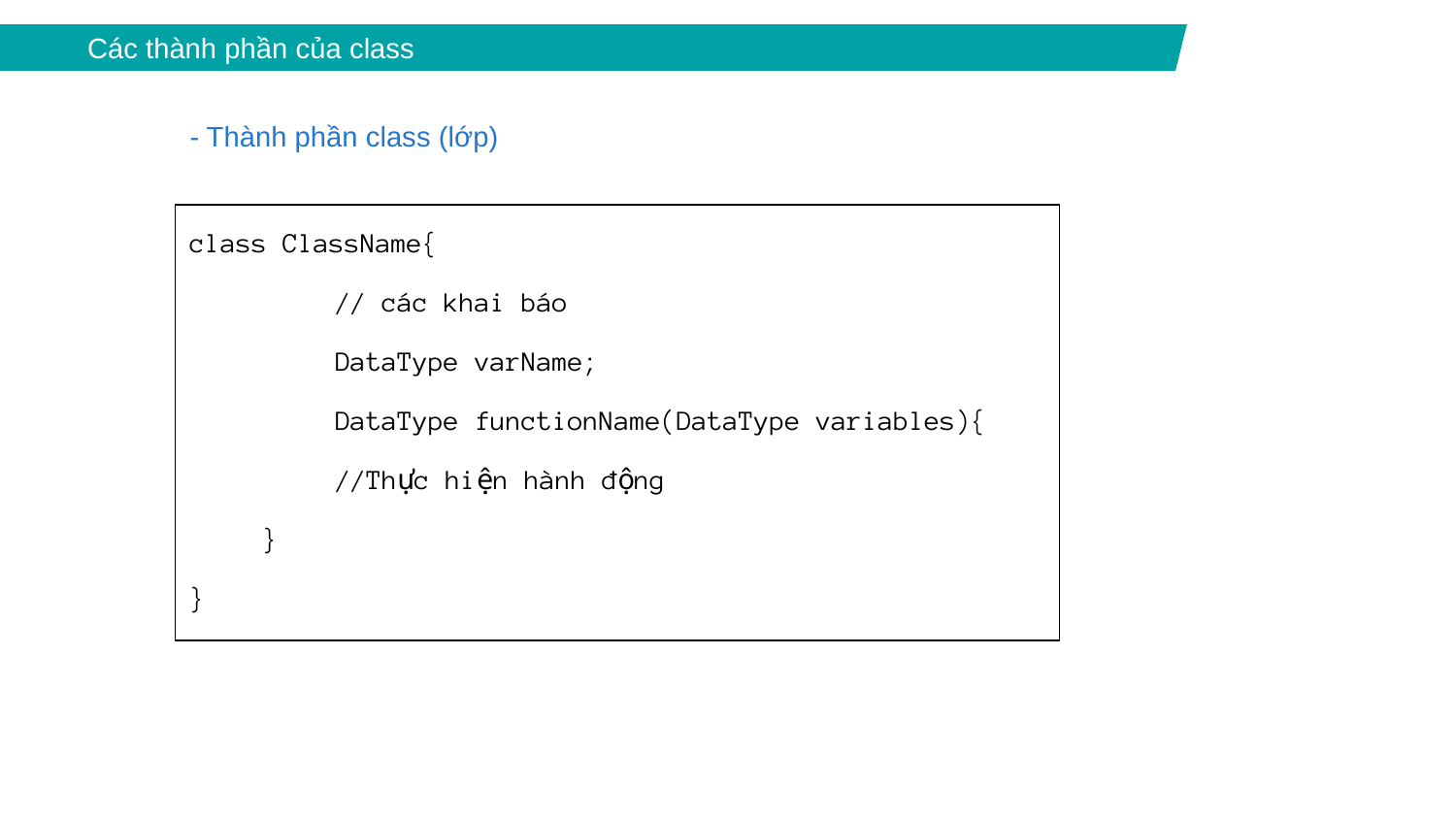

Các thành phần của class

- Thành phần class (lớp)
class ClassName{
	// các khai báo
	DataType varName;
	DataType functionName(DataType variables){
	//Thực hiện hành động
}
}